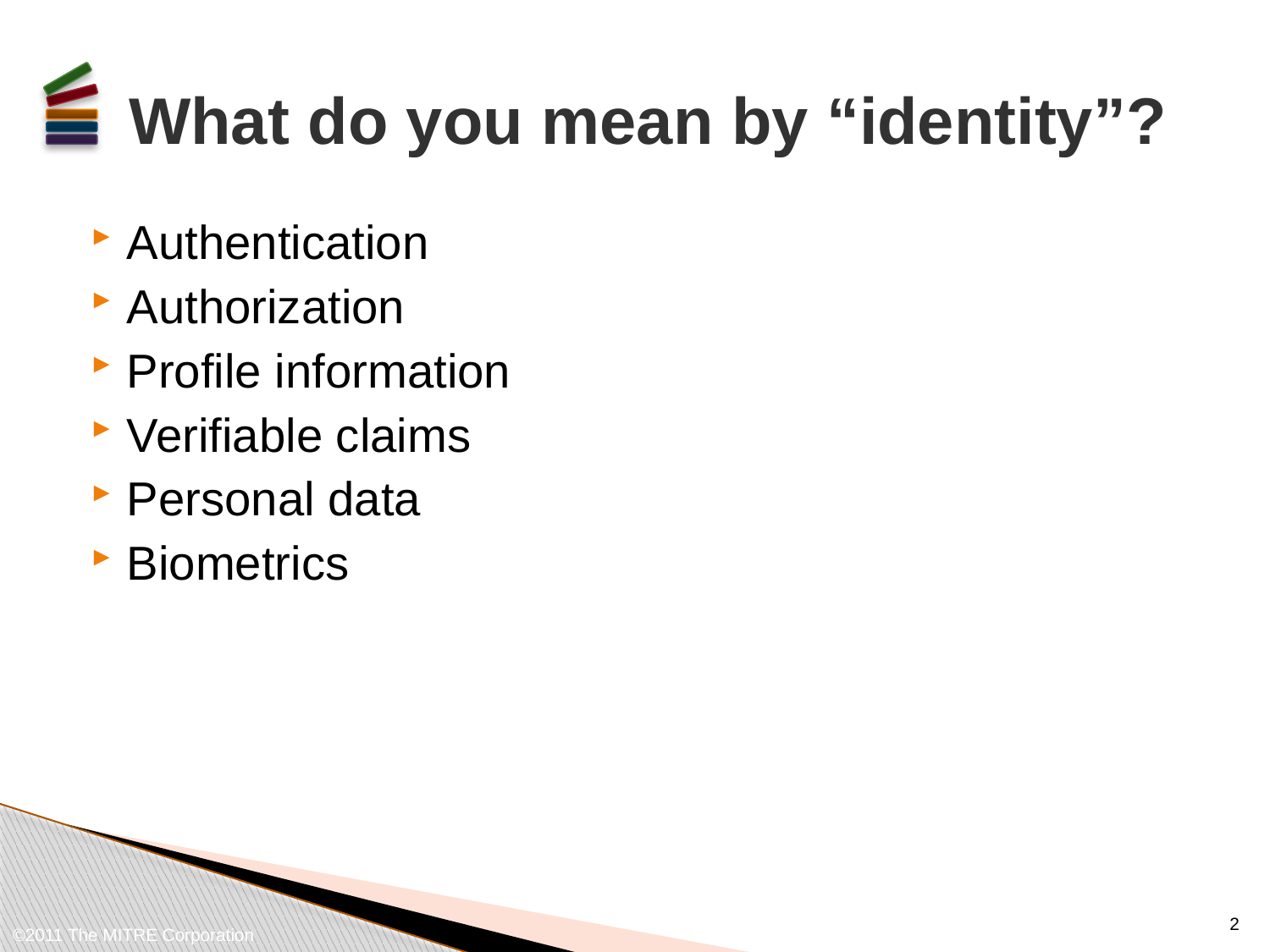

# What do you mean by “identity”?
Authentication
Authorization
Profile information
Verifiable claims
Personal data
Biometrics
2